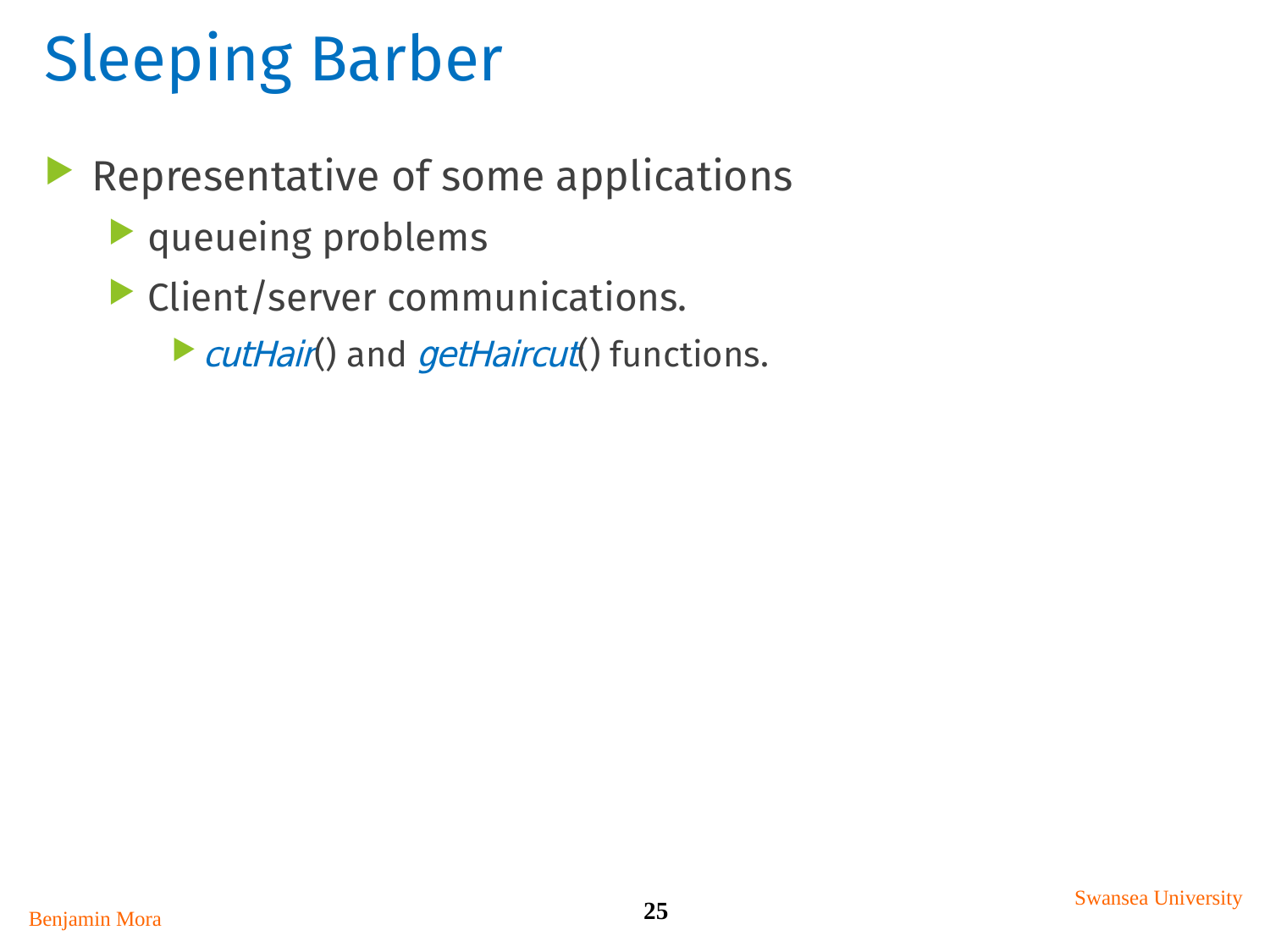

# Sleeping Barber
Representative of some applications
queueing problems
Client/server communications.
cutHair() and getHaircut() functions.

Swansea University
25
Benjamin Mora